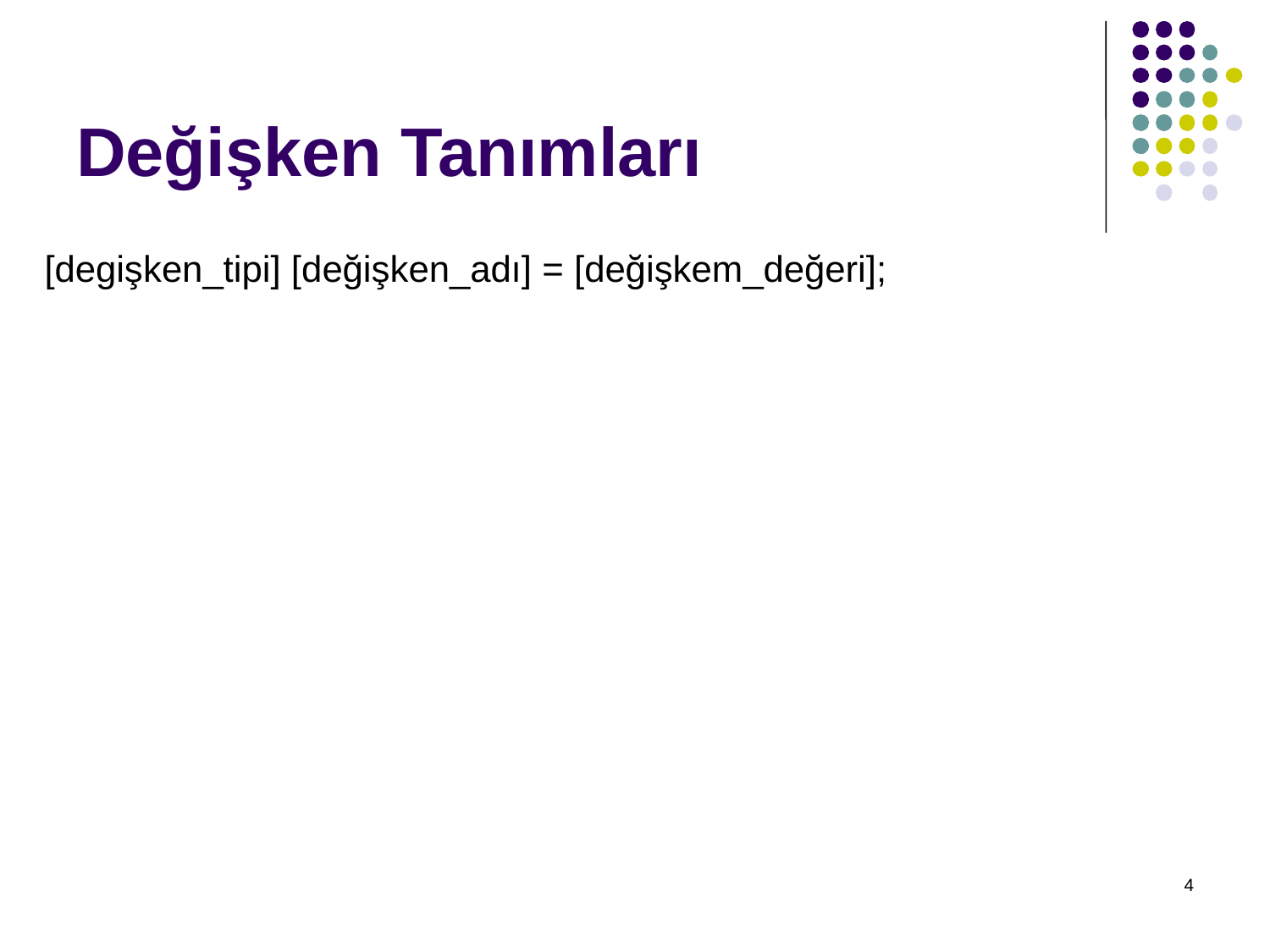

# Değişken Tanımları
[degişken_tipi] [değişken_adı] = [değişkem_değeri];

4